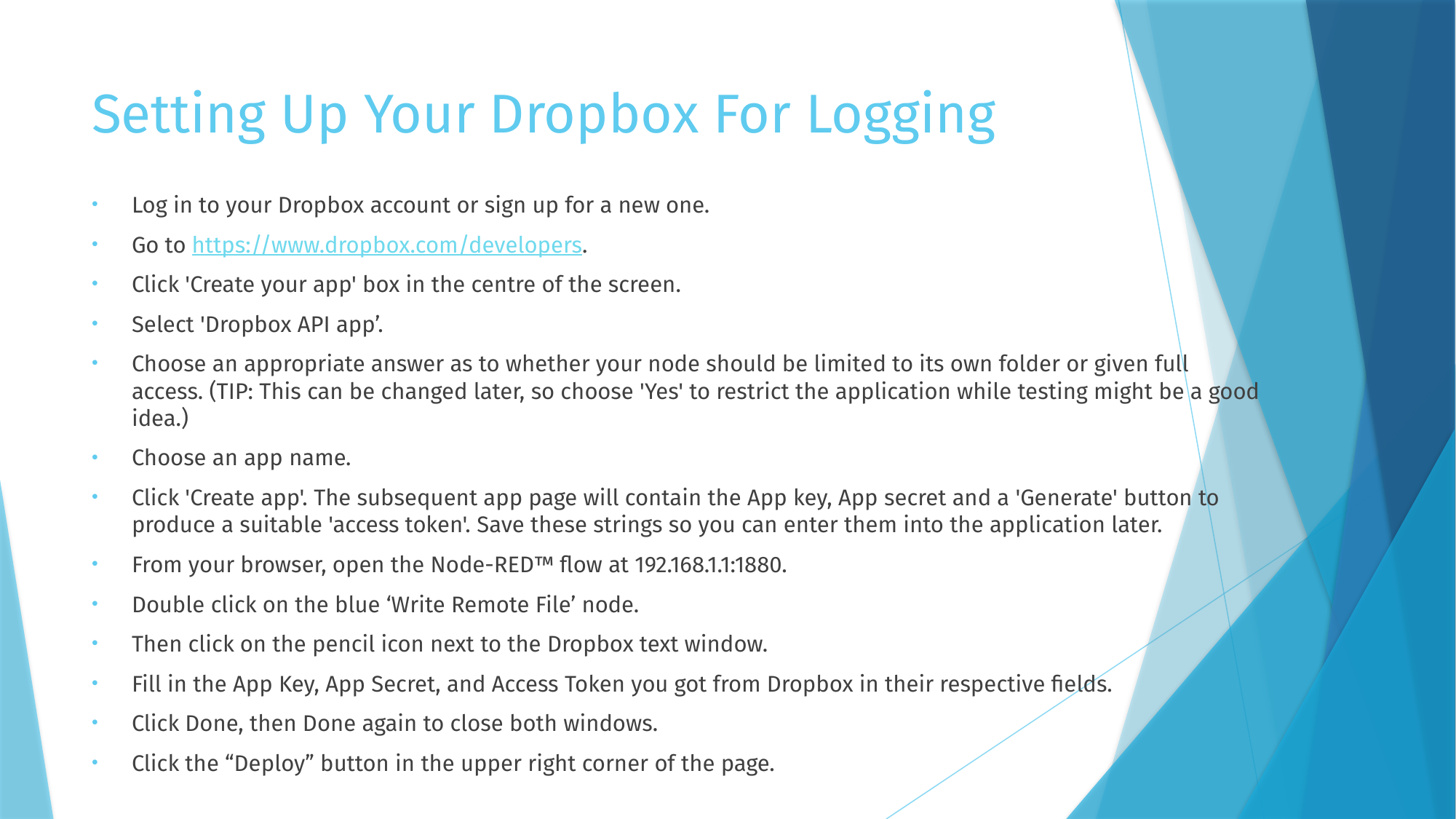

# Setting Up Your Dropbox For Logging
Log in to your Dropbox account or sign up for a new one.
Go to https://www.dropbox.com/developers.
Click 'Create your app' box in the centre of the screen.
Select 'Dropbox API app’.
Choose an appropriate answer as to whether your node should be limited to its own folder or given full access. (TIP: This can be changed later, so choose 'Yes' to restrict the application while testing might be a good idea.)
Choose an app name.
Click 'Create app'. The subsequent app page will contain the App key, App secret and a 'Generate' button to produce a suitable 'access token'. Save these strings so you can enter them into the application later.
From your browser, open the Node-RED™ flow at 192.168.1.1:1880.
Double click on the blue ‘Write Remote File’ node.
Then click on the pencil icon next to the Dropbox text window.
Fill in the App Key, App Secret, and Access Token you got from Dropbox in their respective fields.
Click Done, then Done again to close both windows.
Click the “Deploy” button in the upper right corner of the page.